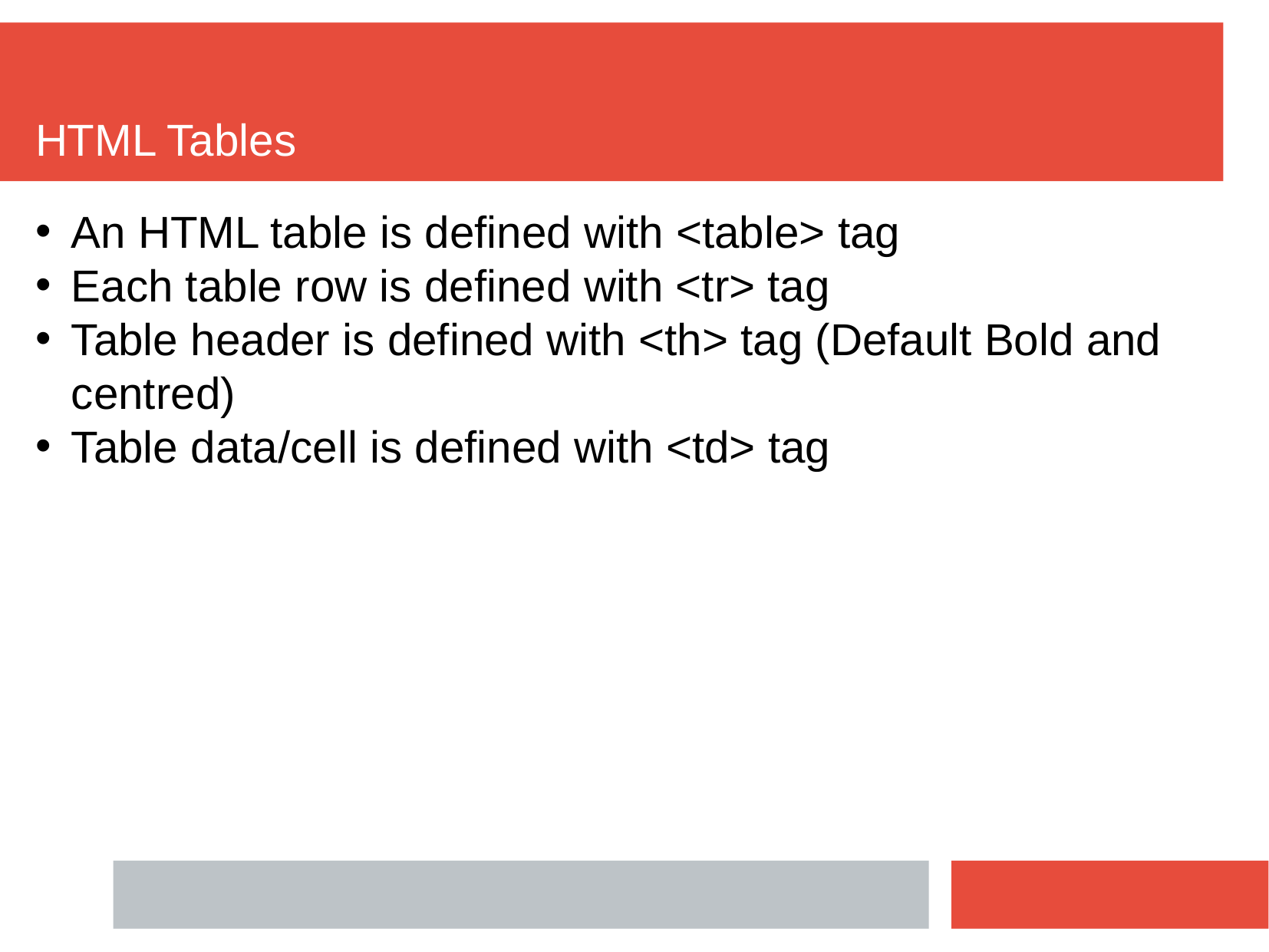

HTML Tables
An HTML table is defined with <table> tag
Each table row is defined with <tr> tag
Table header is defined with <th> tag (Default Bold and centred)
Table data/cell is defined with <td> tag